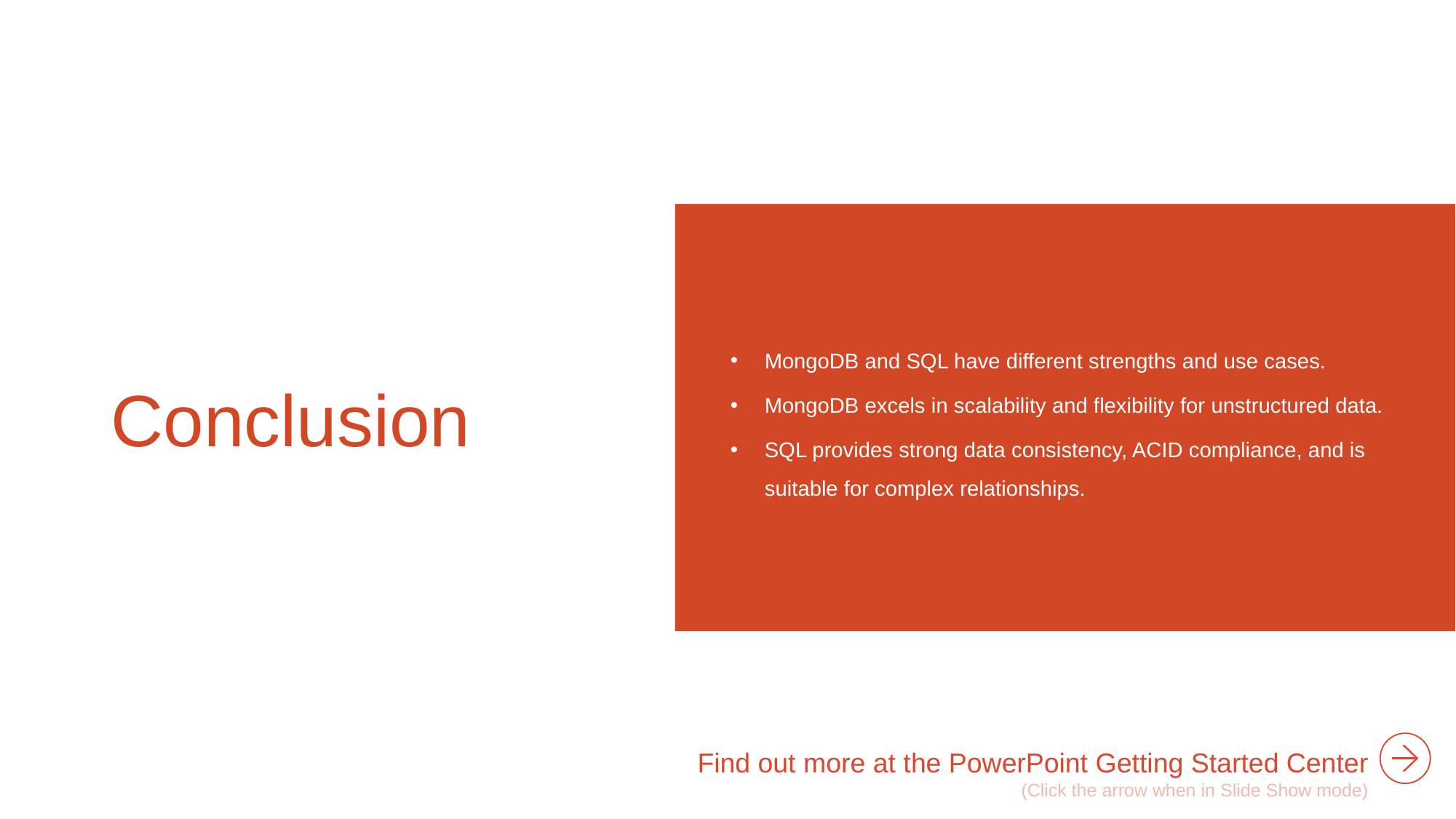

MongoDB and SQL have different strengths and use cases.
MongoDB excels in scalability and flexibility for unstructured data.
SQL provides strong data consistency, ACID compliance, and is suitable for complex relationships.
# Conclusion
Find out more at the PowerPoint Getting Started Center

(Click the arrow when in Slide Show mode)